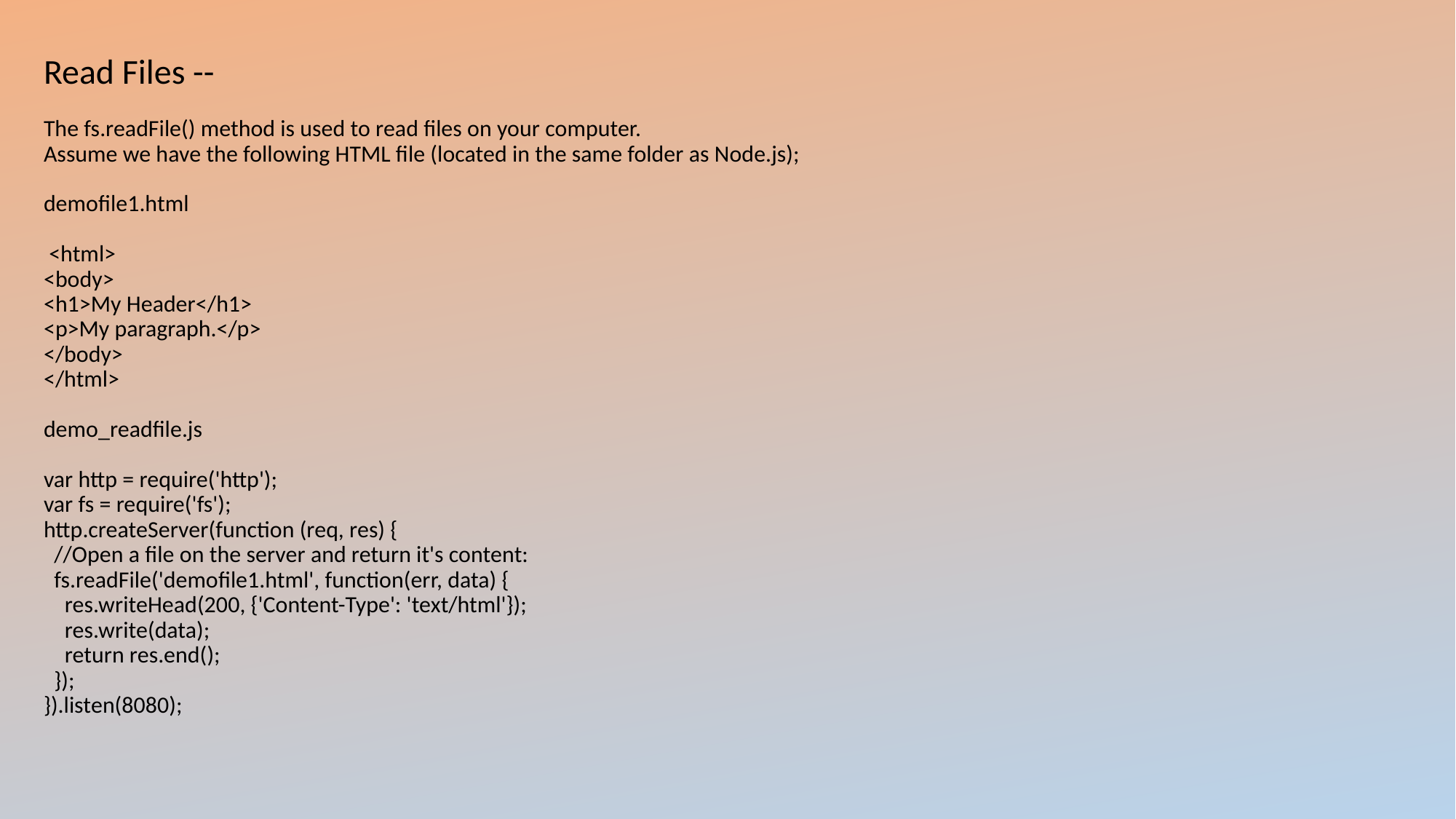

# Read Files -- The fs.readFile() method is used to read files on your computer. Assume we have the following HTML file (located in the same folder as Node.js); demofile1.html <html> <body> <h1>My Header</h1> <p>My paragraph.</p> </body> </html> demo_readfile.js var http = require('http'); var fs = require('fs'); http.createServer(function (req, res) { //Open a file on the server and return it's content: fs.readFile('demofile1.html', function(err, data) { res.writeHead(200, {'Content-Type': 'text/html'}); res.write(data); return res.end(); }); }).listen(8080);